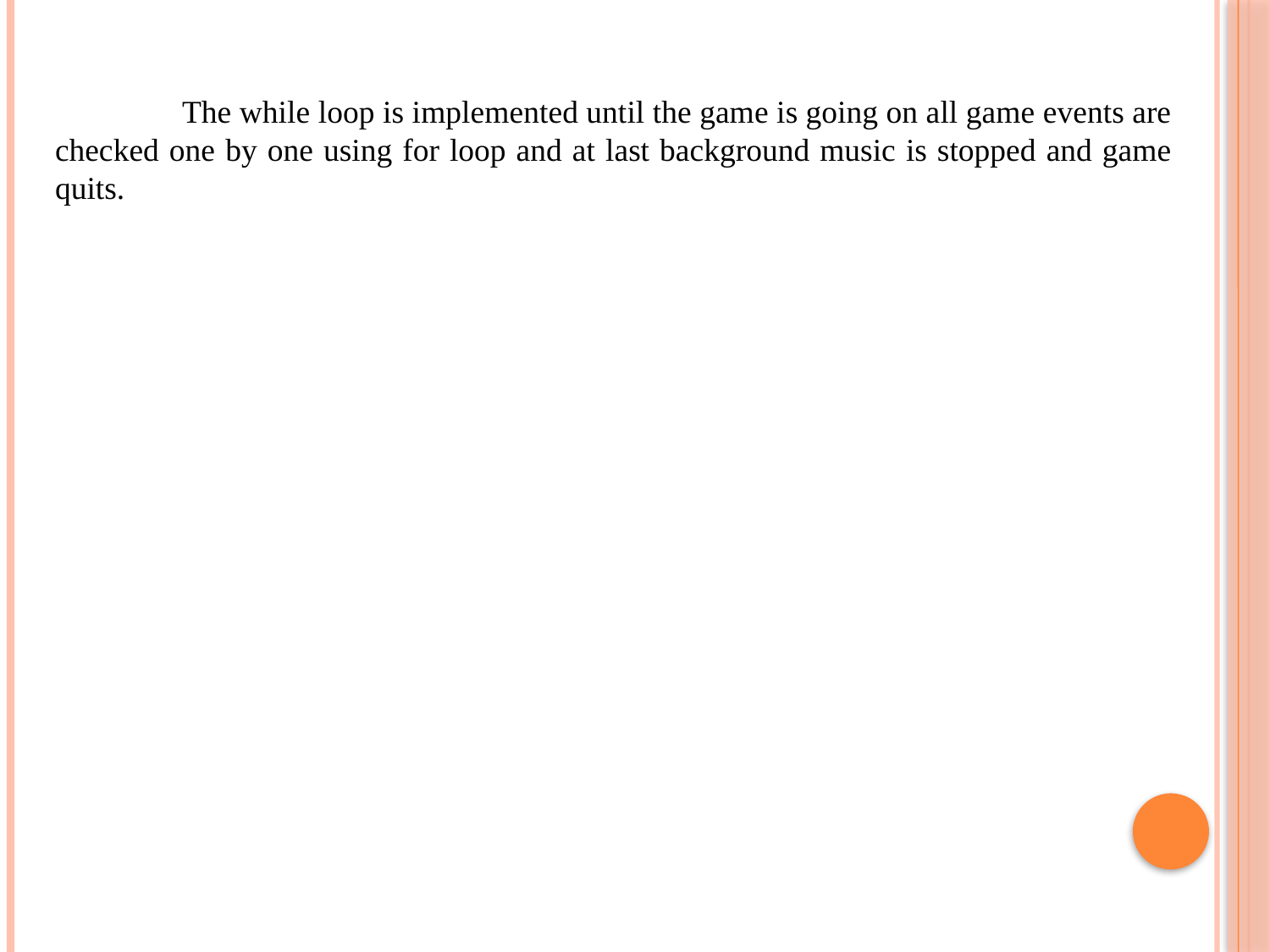

The while loop is implemented until the game is going on all game events are checked one by one using for loop and at last background music is stopped and game quits.